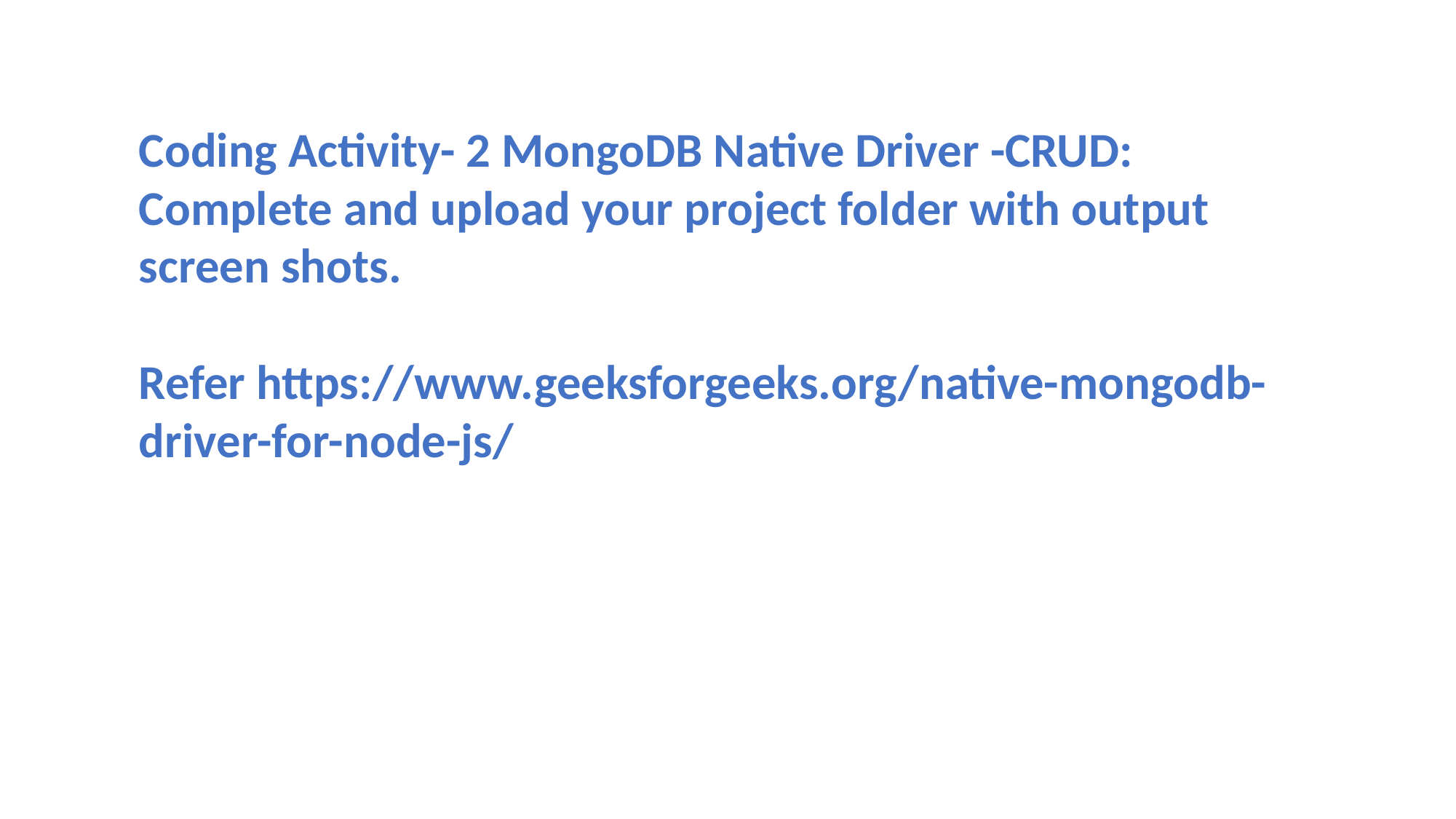

Coding Activity- 2 MongoDB Native Driver -CRUD:
Complete and upload your project folder with output screen shots.

Refer https://www.geeksforgeeks.org/native-mongodb-driver-for-node-js/